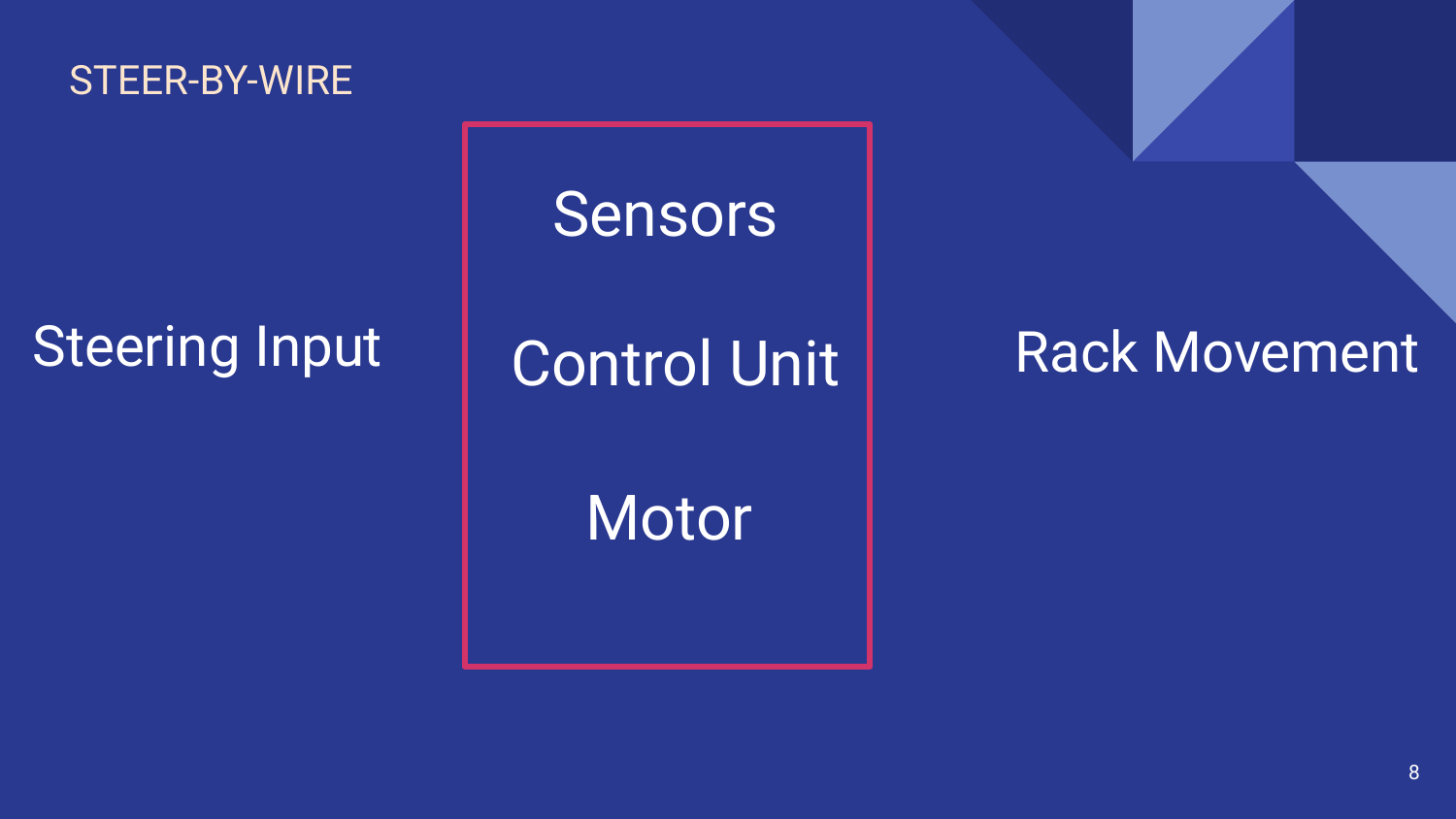

STEER-BY-WIRE

# Sensors
Steering Input
Rack Movement
Control Unit
Motor
8